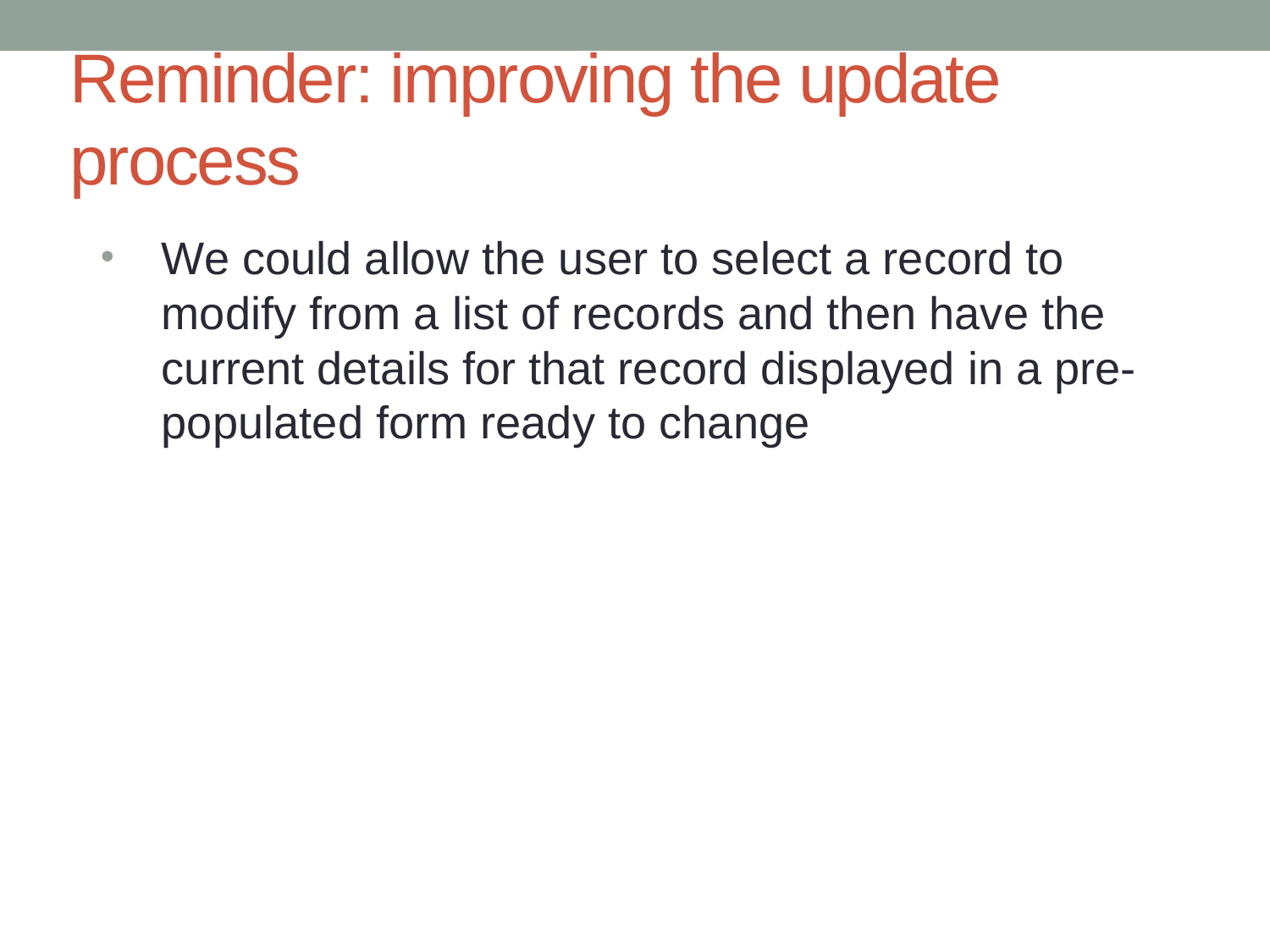

# Reminder: improving the update process
We could allow the user to select a record to modify from a list of records and then have the current details for that record displayed in a pre-populated form ready to change